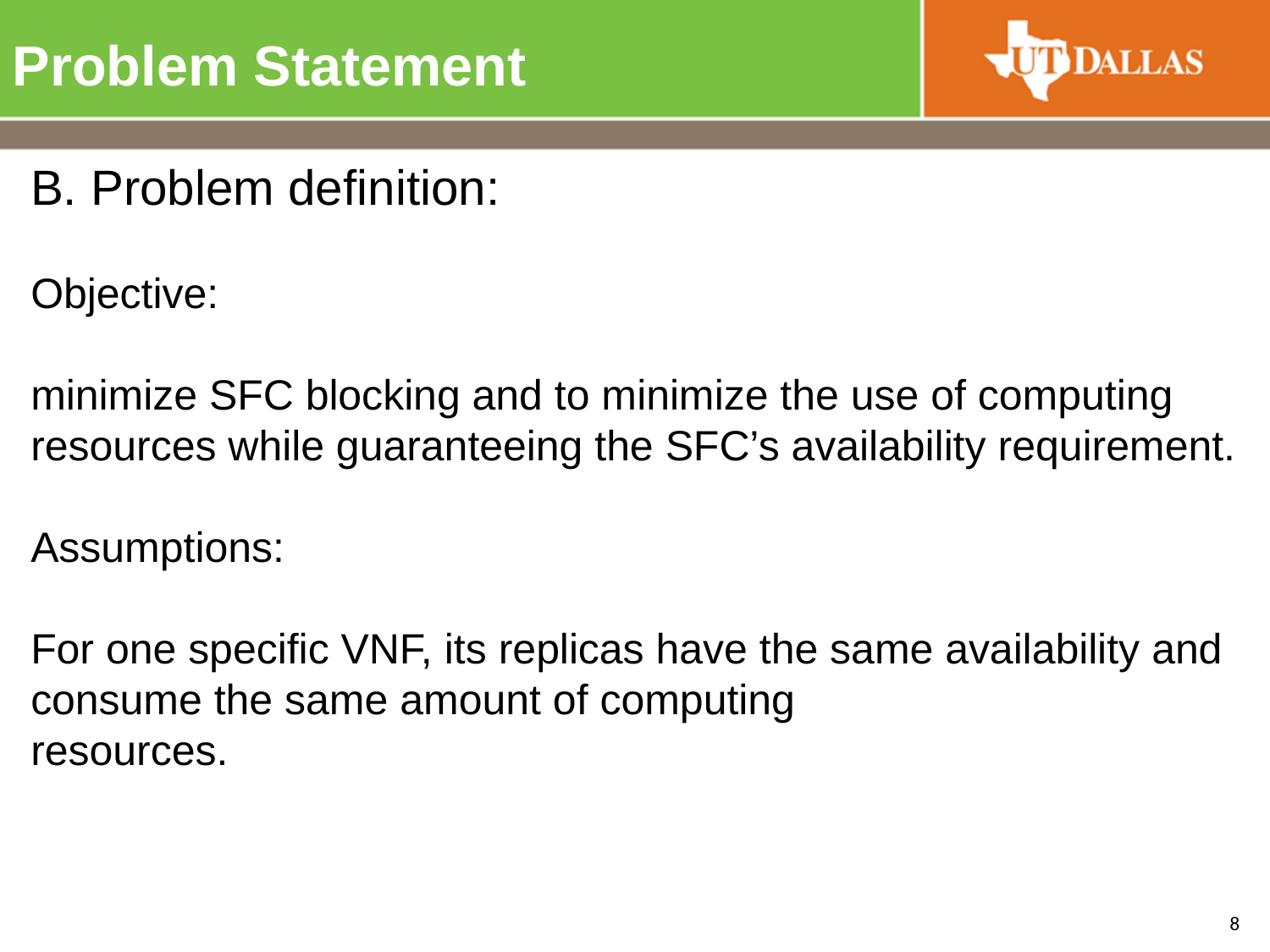

# Problem Statement
B. Problem definition:

Objective:

minimize SFC blocking and to minimize the use of computing resources while guaranteeing the SFC’s availability requirement.

Assumptions:

For one specific VNF, its replicas have the same availability and consume the same amount of computing
resources.

8